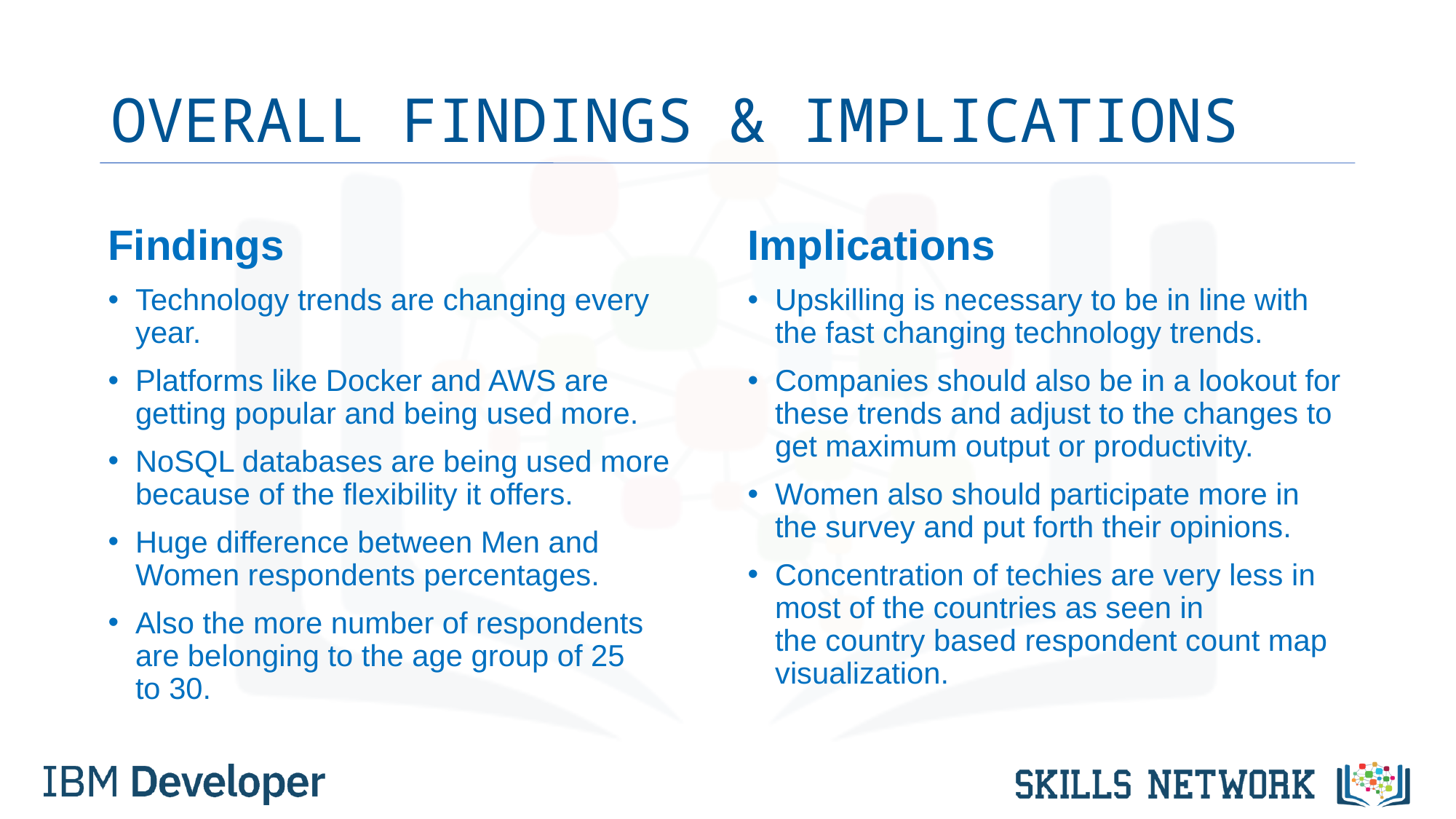

# OVERALL FINDINGS & IMPLICATIONS
Findings
Technology trends are changing every year.
Platforms like Docker and AWS are getting popular and being used more.
NoSQL databases are being used more because of the flexibility it offers.
Huge difference between Men and Women respondents percentages.
Also the more number of respondents are belonging to the age group of 25 to 30.

Implications
Upskilling is necessary to be in line with the fast changing technology trends.
Companies should also be in a lookout for these trends and adjust to the changes to get maximum output or productivity.
Women also should participate more in the survey and put forth their opinions.
Concentration of techies are very less in most of the countries as seen in the country based respondent count map visualization.